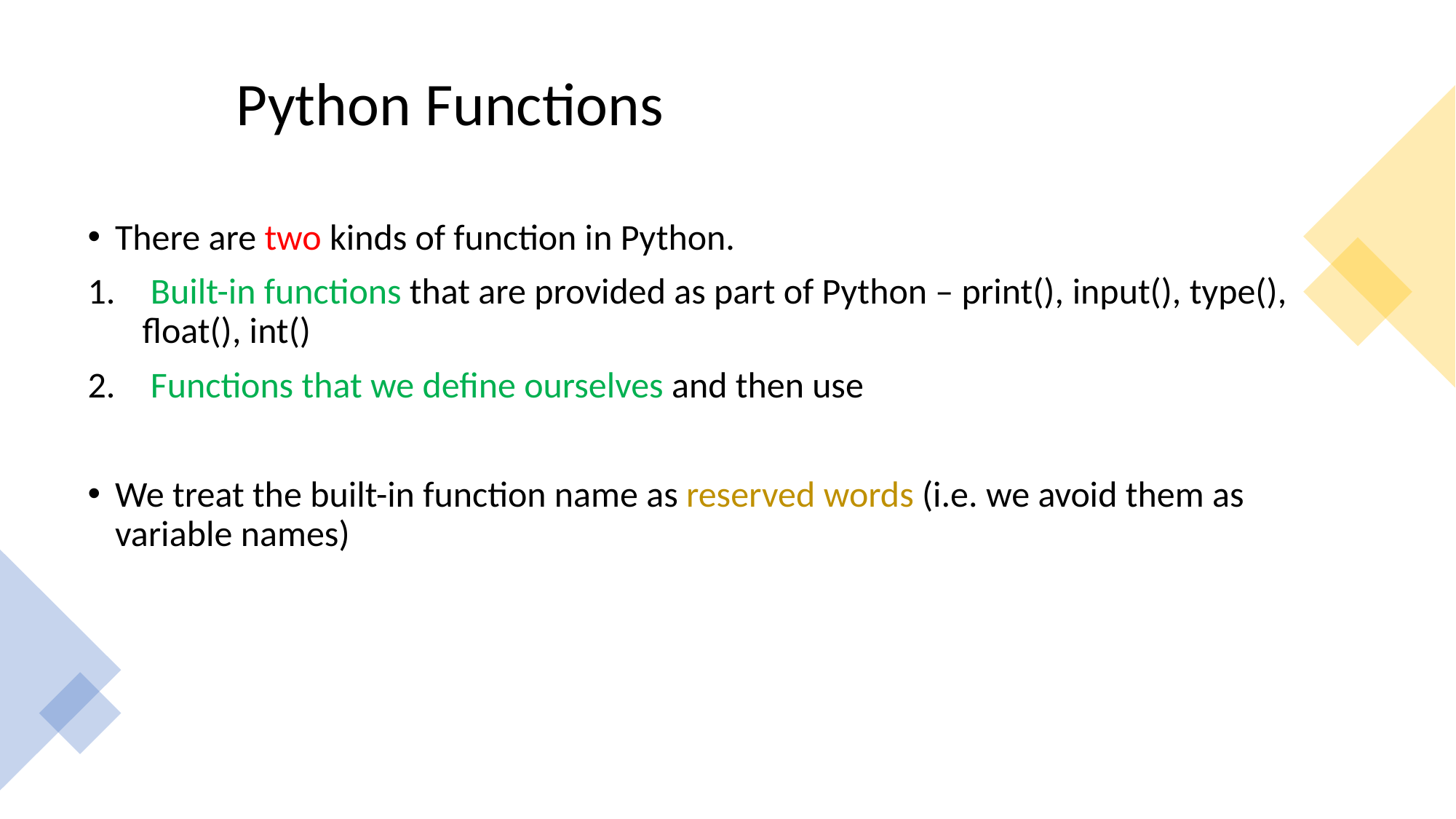

# Python Functions

There are two kinds of function in Python.
 Built-in functions that are provided as part of Python – print(), input(), type(), float(), int()
 Functions that we define ourselves and then use

We treat the built-in function name as reserved words (i.e. we avoid them as variable names)